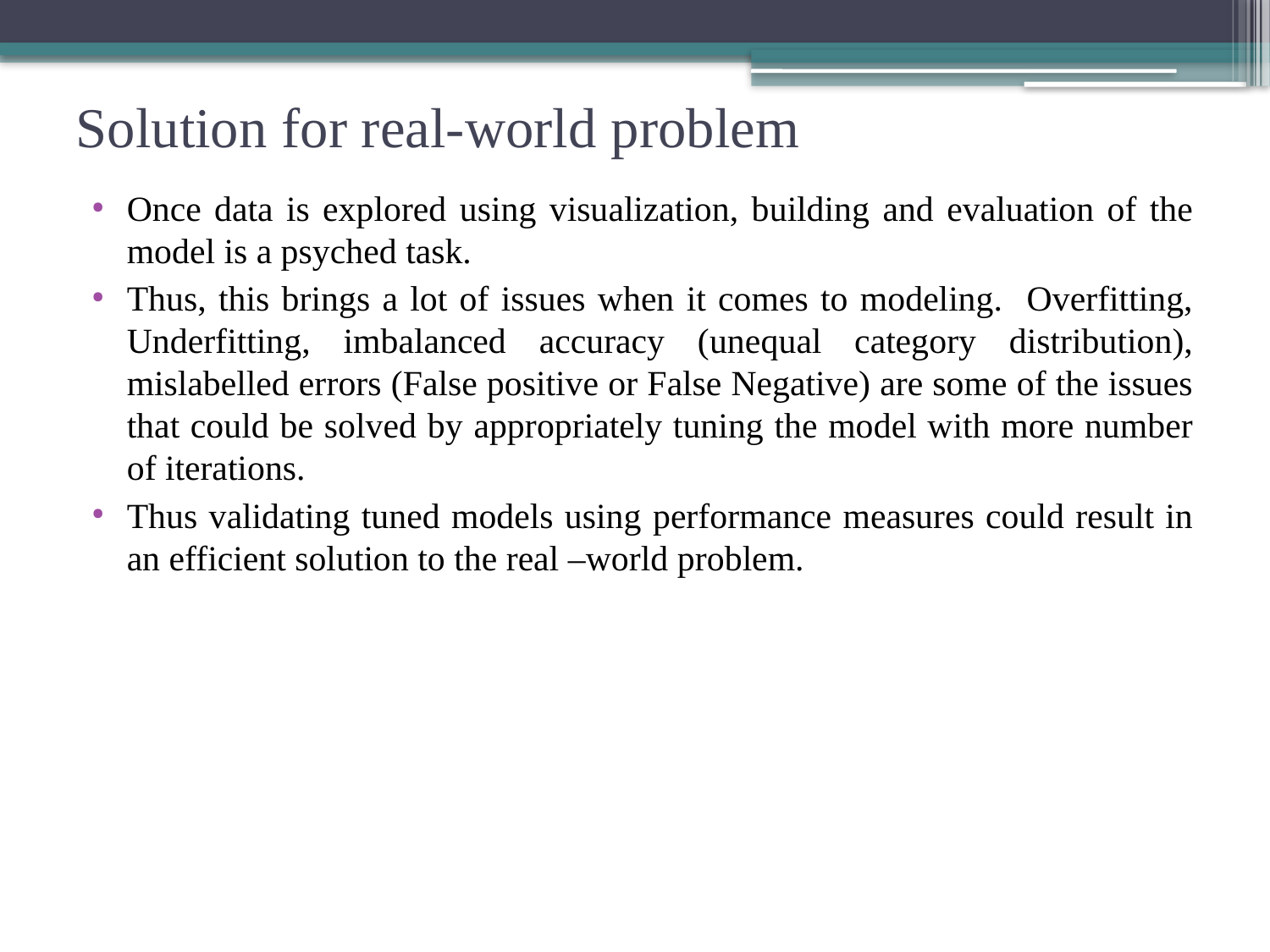

# Solution for real-world problem
Once data is explored using visualization, building and evaluation of the model is a psyched task.
Thus, this brings a lot of issues when it comes to modeling.  Overfitting, Underfitting, imbalanced accuracy (unequal category distribution), mislabelled errors (False positive or False Negative) are some of the issues that could be solved by appropriately tuning the model with more number of iterations.
Thus validating tuned models using performance measures could result in an efficient solution to the real –world problem.